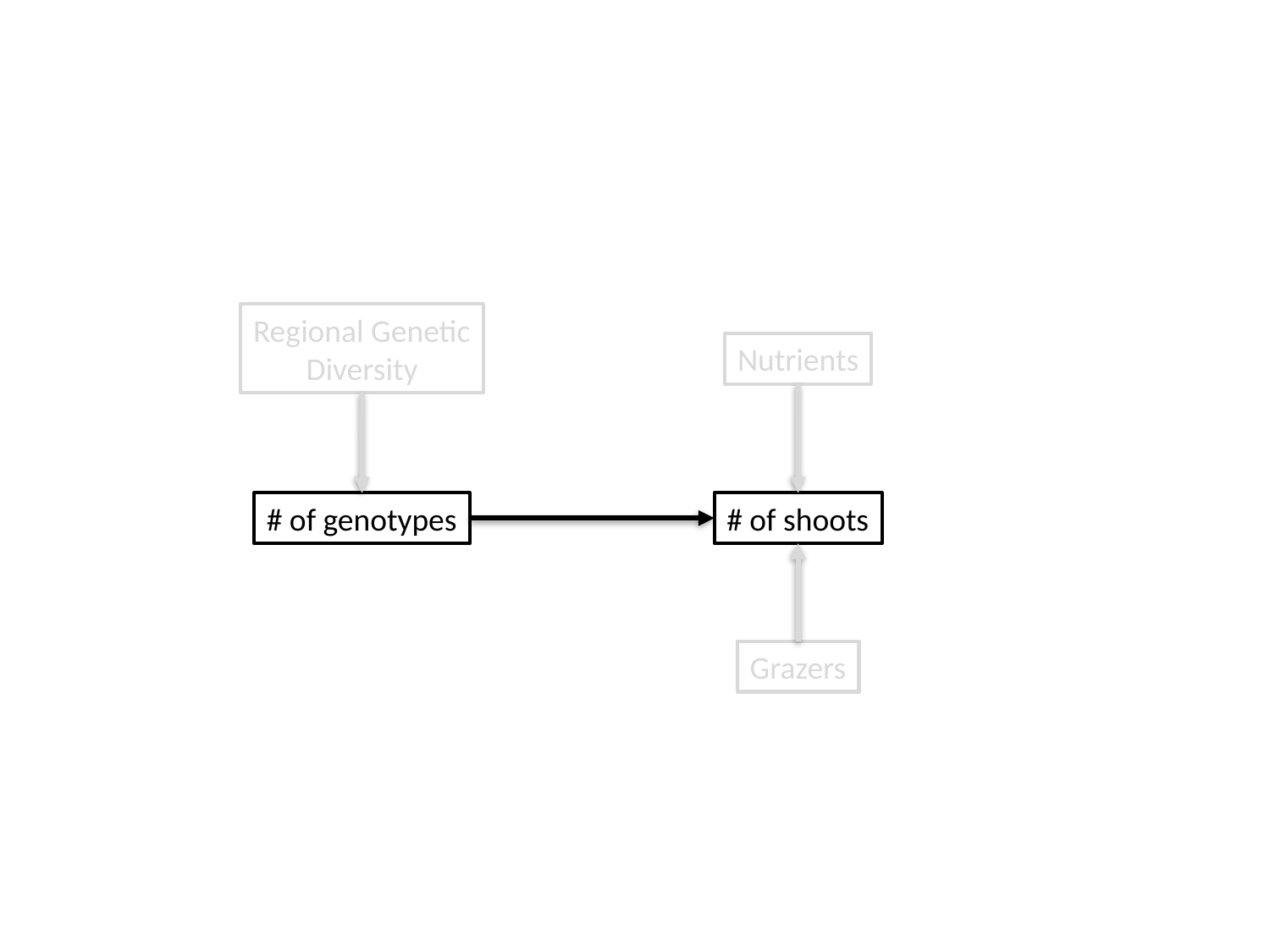

Regional Genetic
Diversity
Nutrients
# of genotypes
# of shoots
Grazers